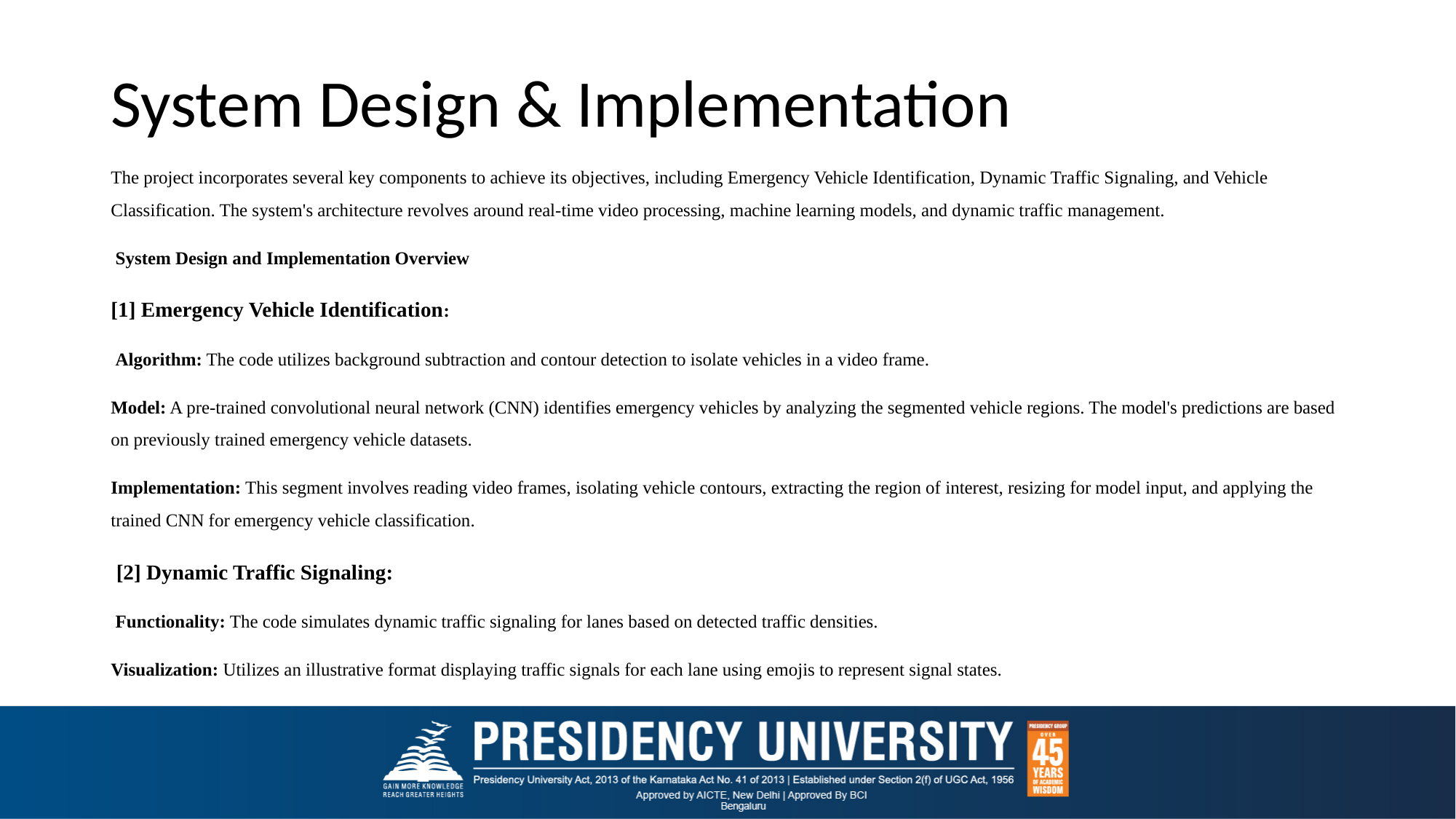

# System Design & Implementation
The project incorporates several key components to achieve its objectives, including Emergency Vehicle Identification, Dynamic Traffic Signaling, and Vehicle Classification. The system's architecture revolves around real-time video processing, machine learning models, and dynamic traffic management.
 System Design and Implementation Overview
[1] Emergency Vehicle Identification:
 Algorithm: The code utilizes background subtraction and contour detection to isolate vehicles in a video frame.
Model: A pre-trained convolutional neural network (CNN) identifies emergency vehicles by analyzing the segmented vehicle regions. The model's predictions are based on previously trained emergency vehicle datasets.
Implementation: This segment involves reading video frames, isolating vehicle contours, extracting the region of interest, resizing for model input, and applying the trained CNN for emergency vehicle classification.
 [2] Dynamic Traffic Signaling:
 Functionality: The code simulates dynamic traffic signaling for lanes based on detected traffic densities.
Visualization: Utilizes an illustrative format displaying traffic signals for each lane using emojis to represent signal states.